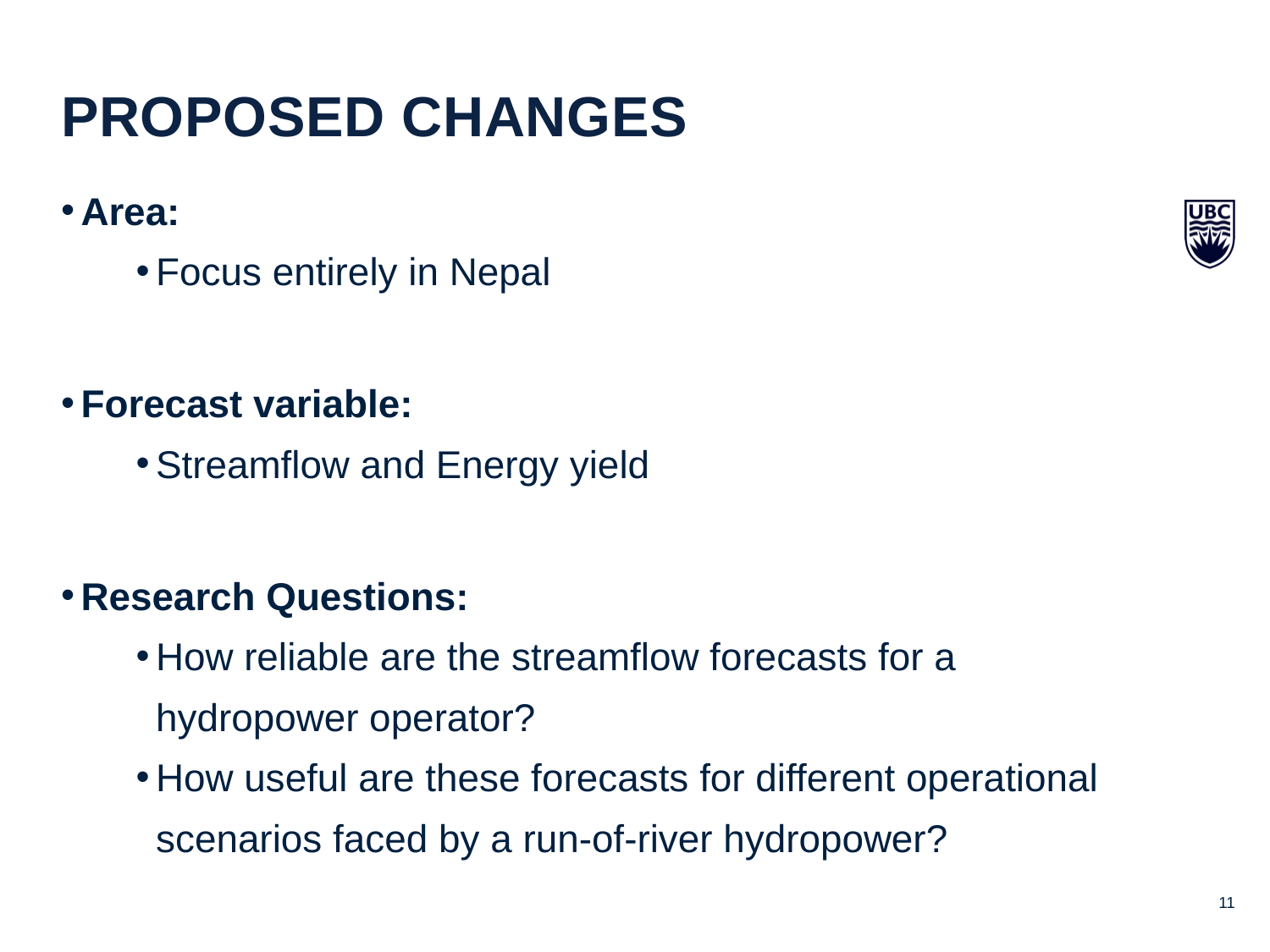

Proposed changes
Area:
Focus entirely in Nepal

Forecast variable:
Streamflow and Energy yield

Research Questions:
How reliable are the streamflow forecasts for a hydropower operator?
How useful are these forecasts for different operational scenarios faced by a run-of-river hydropower?